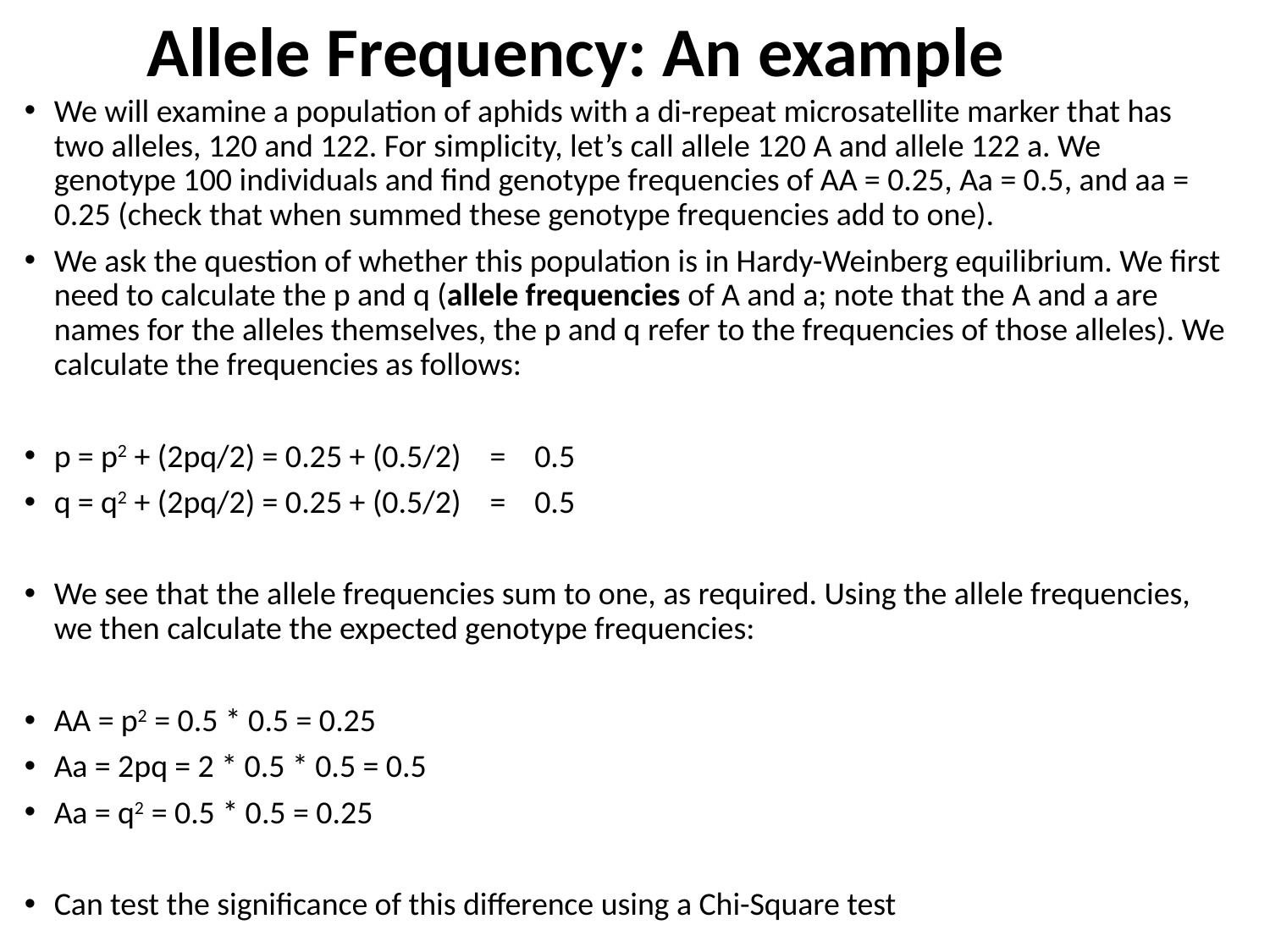

# Allele Frequency: An example
We will examine a population of aphids with a di-repeat microsatellite marker that has two alleles, 120 and 122. For simplicity, let’s call allele 120 A and allele 122 a. We genotype 100 individuals and find genotype frequencies of AA = 0.25, Aa = 0.5, and aa = 0.25 (check that when summed these genotype frequencies add to one).
We ask the question of whether this population is in Hardy-Weinberg equilibrium. We first need to calculate the p and q (allele frequencies of A and a; note that the A and a are names for the alleles themselves, the p and q refer to the frequencies of those alleles). We calculate the frequencies as follows:

p = p2 + (2pq/2) = 0.25 + (0.5/2)    =    0.5
q = q2 + (2pq/2) = 0.25 + (0.5/2)    =    0.5

We see that the allele frequencies sum to one, as required. Using the allele frequencies, we then calculate the expected genotype frequencies:

AA = p2 = 0.5 * 0.5 = 0.25
Aa = 2pq = 2 * 0.5 * 0.5 = 0.5
Aa = q2 = 0.5 * 0.5 = 0.25

Can test the significance of this difference using a Chi-Square test